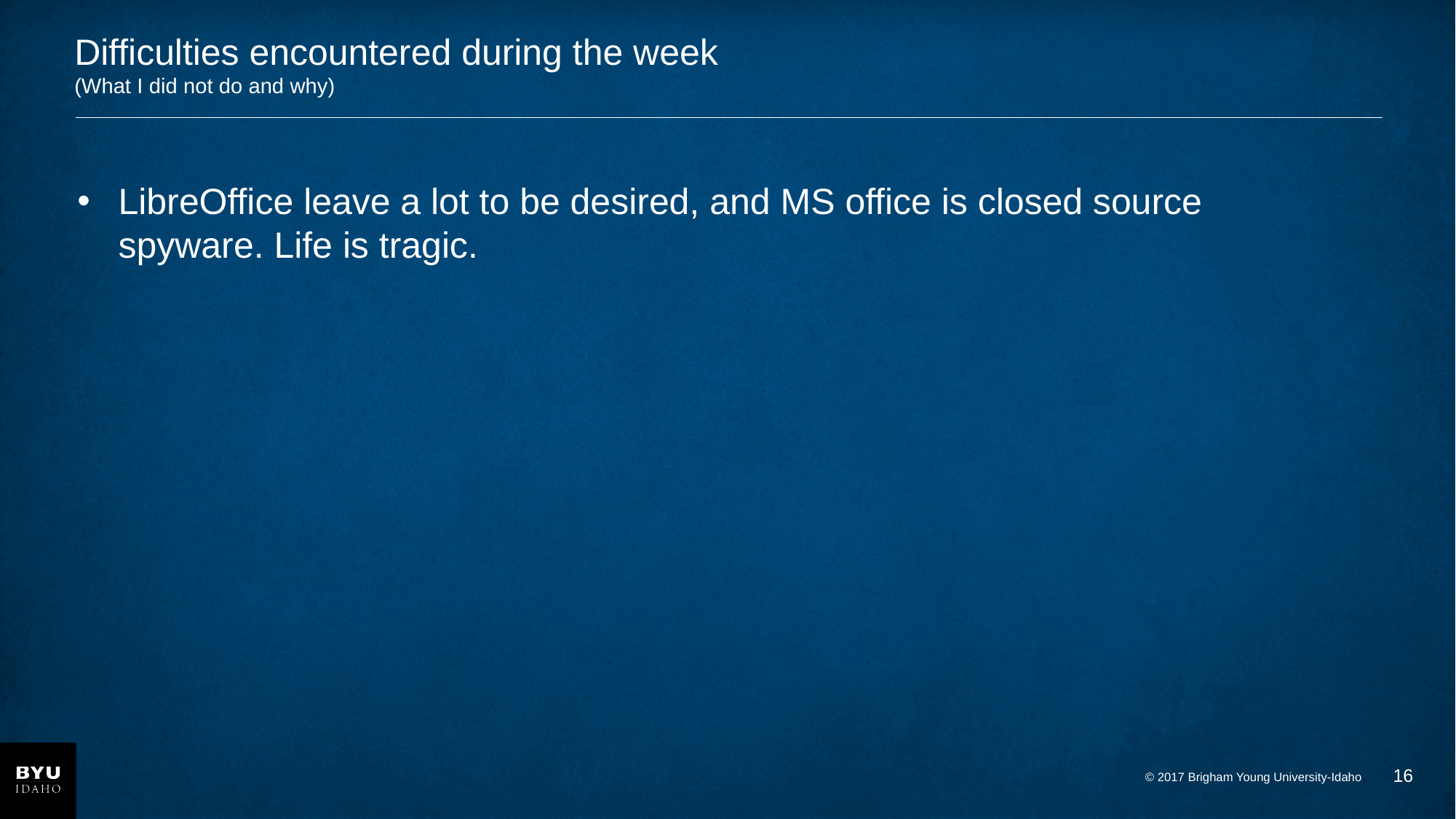

# Difficulties encountered during the week (What I did not do and why)
LibreOffice leave a lot to be desired, and MS office is closed source spyware. Life is tragic.